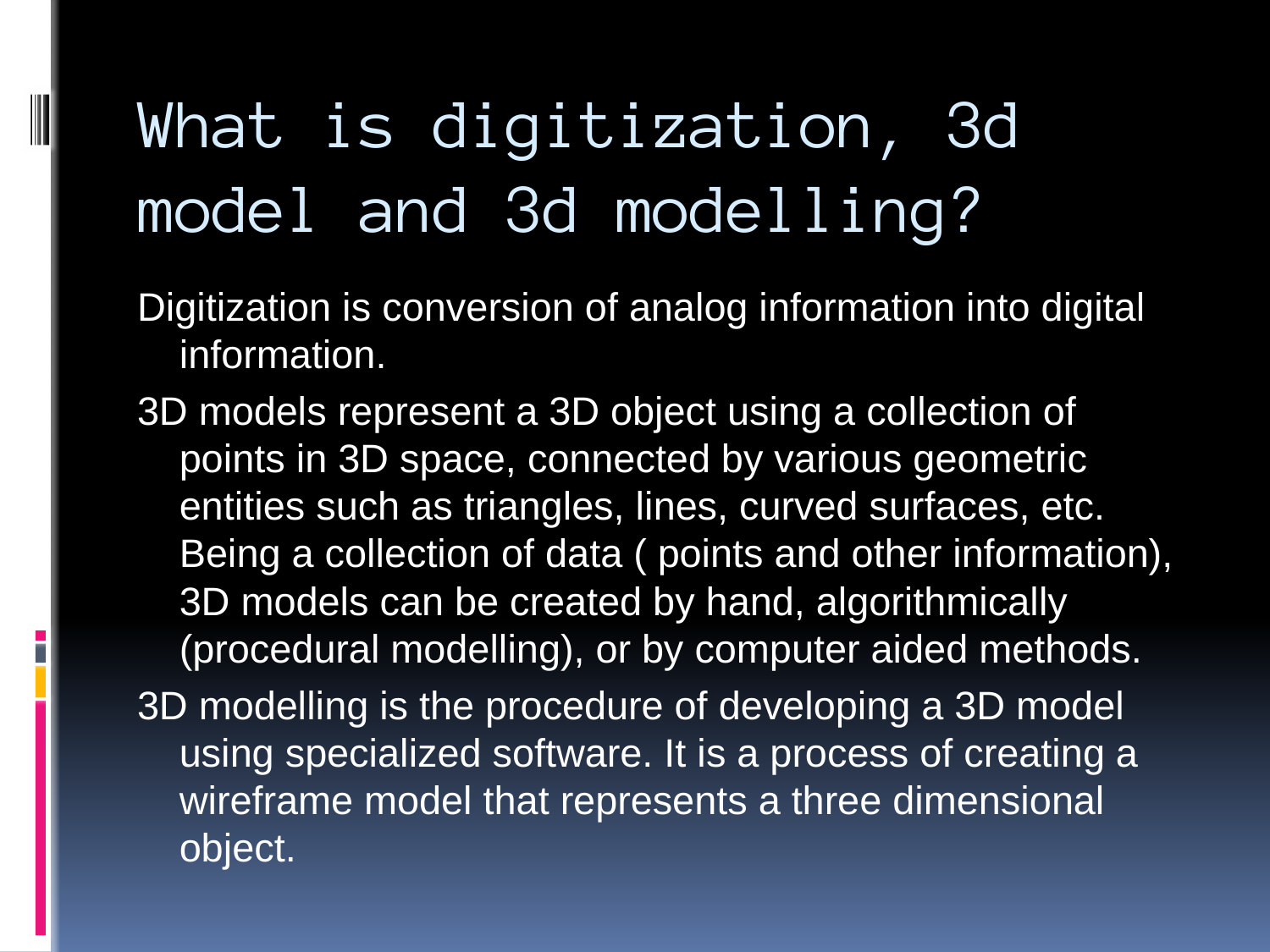

# What is digitization, 3d model and 3d modelling?
Digitization is conversion of analog information into digital information.
3D models represent a 3D object using a collection of points in 3D space, connected by various geometric entities such as triangles, lines, curved surfaces, etc. Being a collection of data ( points and other information), 3D models can be created by hand, algorithmically (procedural modelling), or by computer aided methods.
3D modelling is the procedure of developing a 3D model using specialized software. It is a process of creating a wireframe model that represents a three dimensional object.